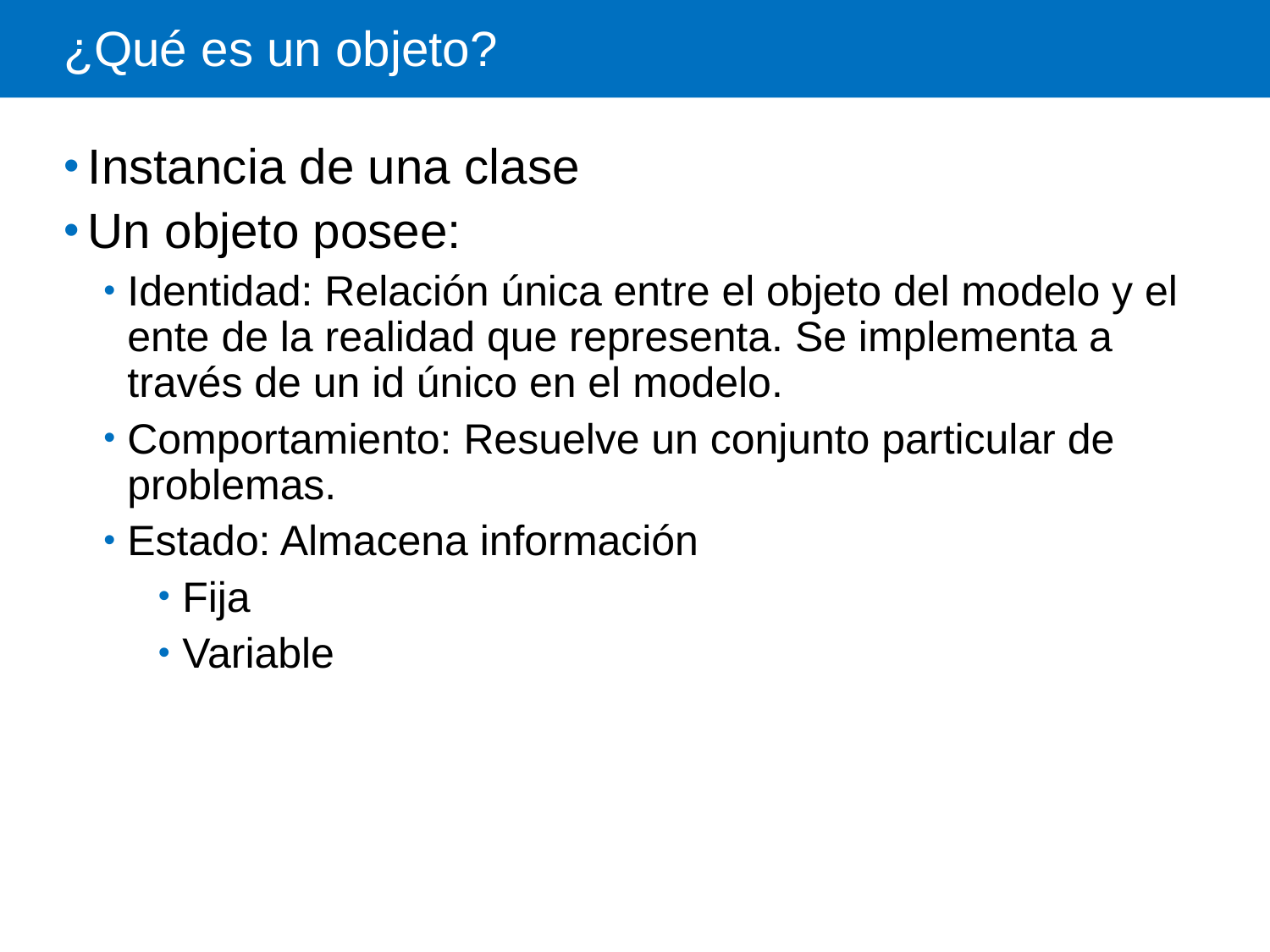

¿Qué es un objeto?
Instancia de una clase
Un objeto posee:
Identidad: Relación única entre el objeto del modelo y el ente de la realidad que representa. Se implementa a través de un id único en el modelo.
Comportamiento: Resuelve un conjunto particular de problemas.
Estado: Almacena información
Fija
Variable